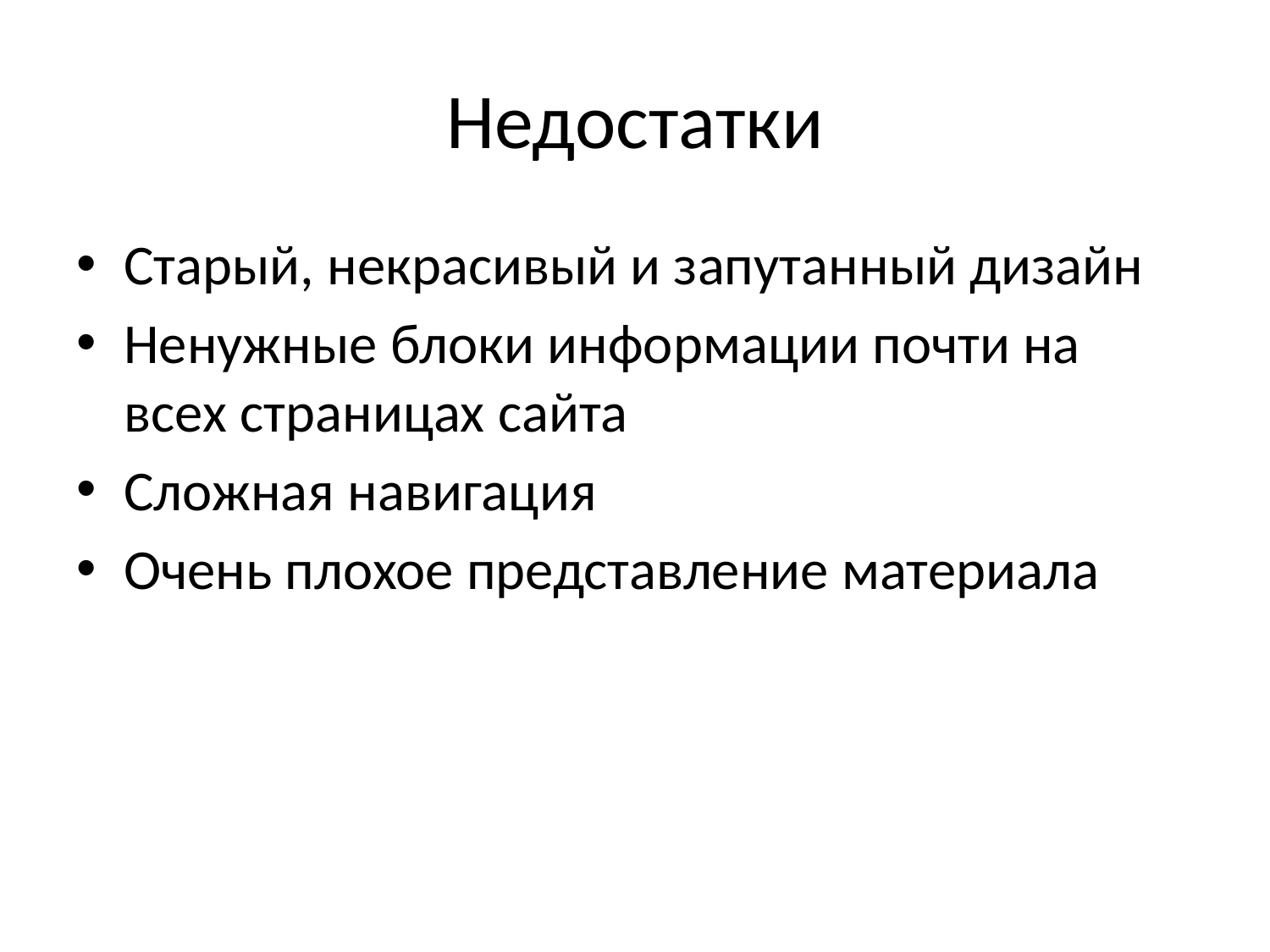

# Недостатки
Старый, некрасивый и запутанный дизайн
Ненужные блоки информации почти на всех страницах сайта
Сложная навигация
Очень плохое представление материала